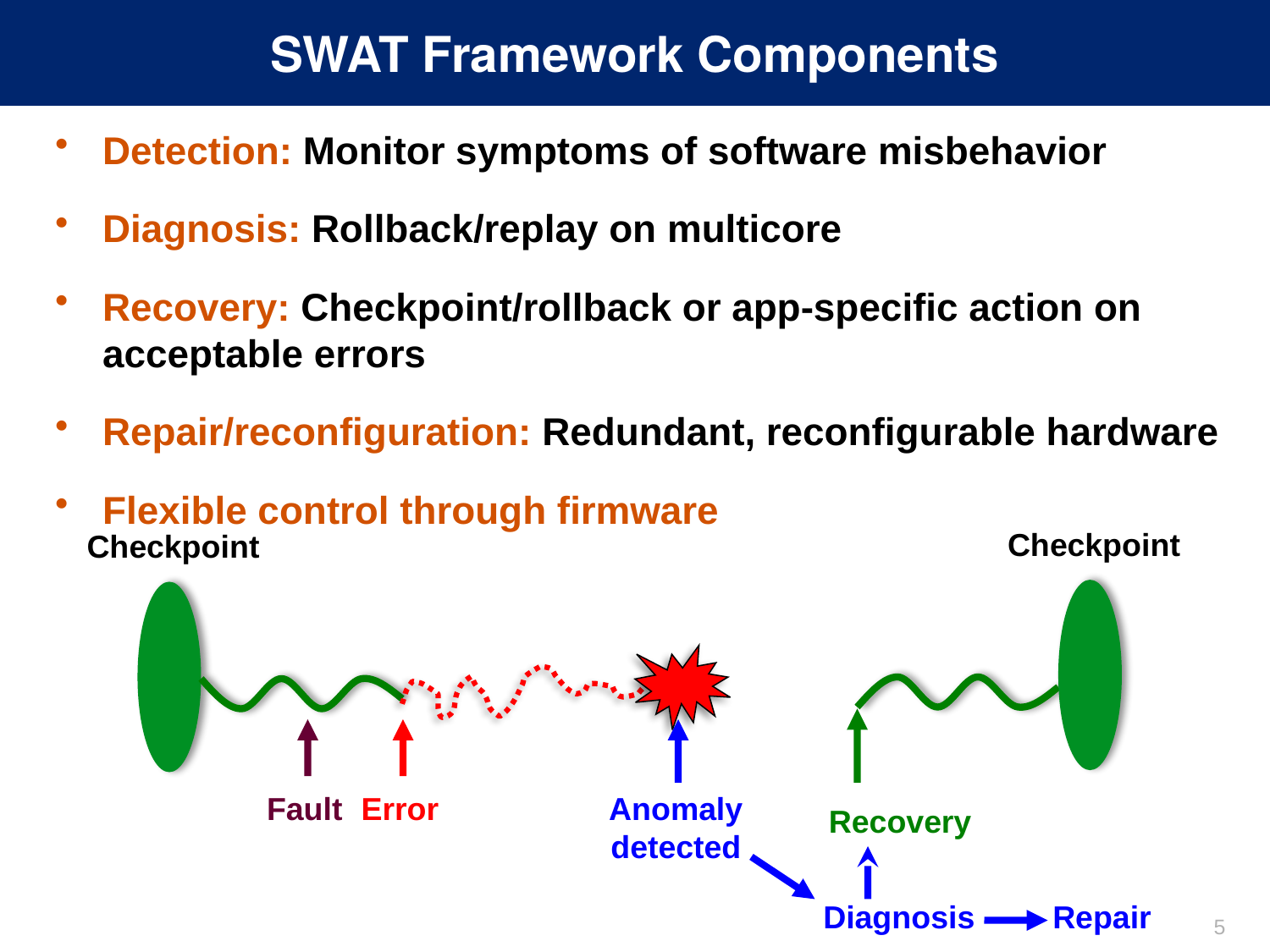

# SWAT Framework Components
Detection: Monitor symptoms of software misbehavior
Diagnosis: Rollback/replay on multicore
Recovery: Checkpoint/rollback or app-specific action on acceptable errors
Repair/reconfiguration: Redundant, reconfigurable hardware
Flexible control through firmware
Checkpoint
Checkpoint

Fault
Error
Anomaly
detected
Recovery

Diagnosis
Repair

5